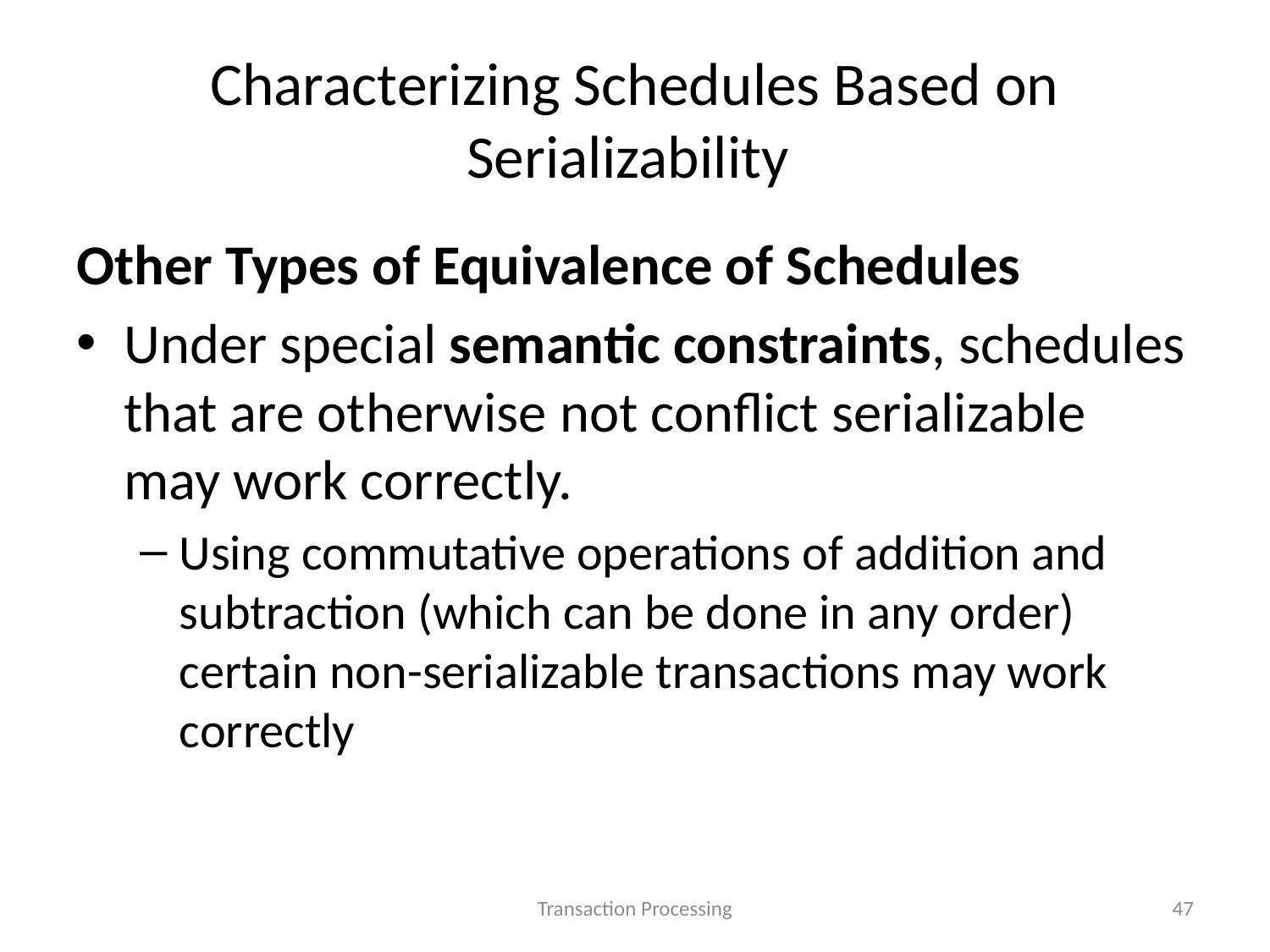

# Characterizing Schedules Based on Serializability
Other Types of Equivalence of Schedules
Under special semantic constraints, schedules that are otherwise not conflict serializable may work correctly.
Using commutative operations of addition and subtraction (which can be done in any order) certain non-serializable transactions may work correctly

Transaction Processing
47